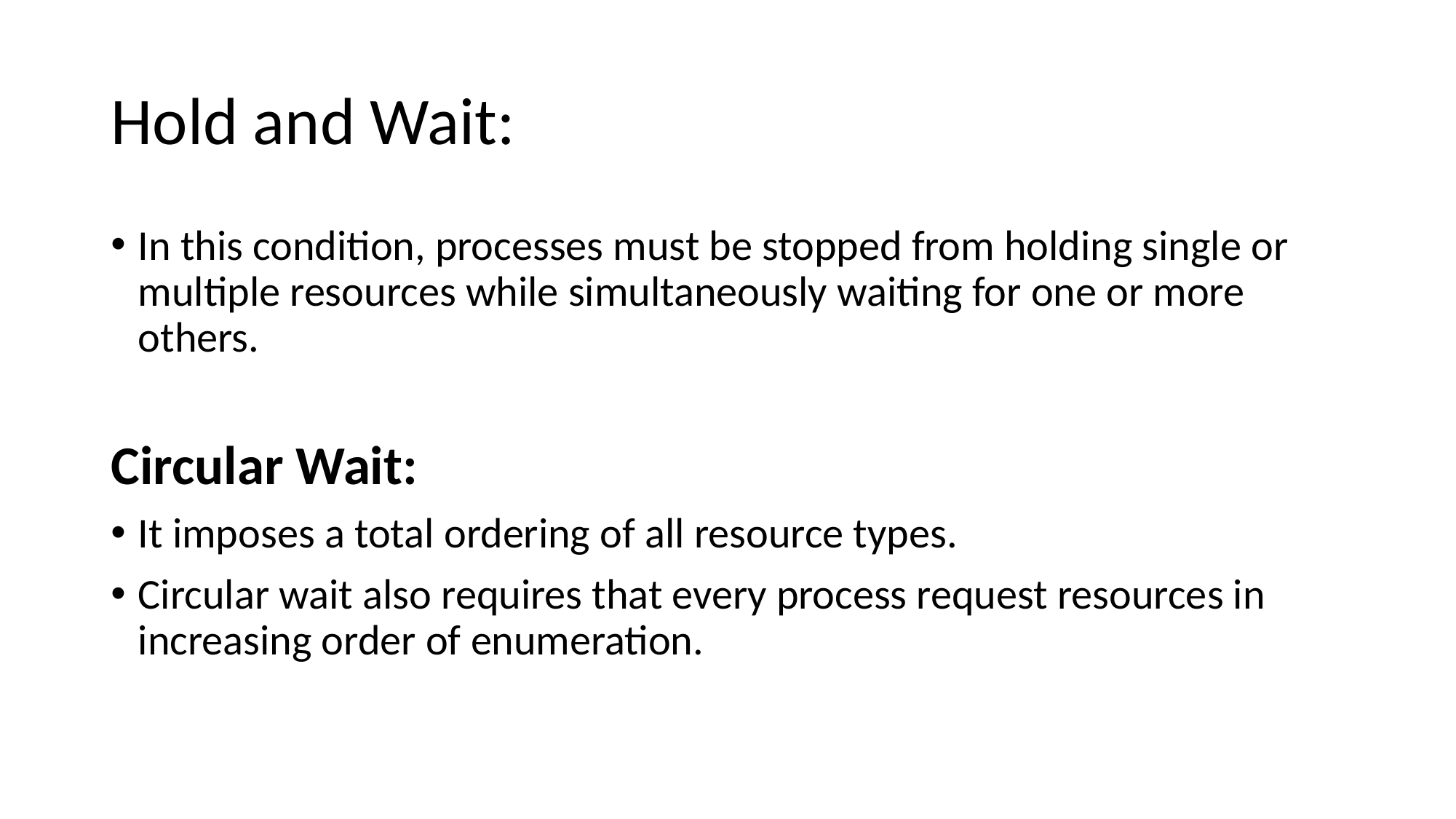

# Hold and Wait:
In this condition, processes must be stopped from holding single or multiple resources while simultaneously waiting for one or more others.

Circular Wait:
It imposes a total ordering of all resource types.
Circular wait also requires that every process request resources in increasing order of enumeration.